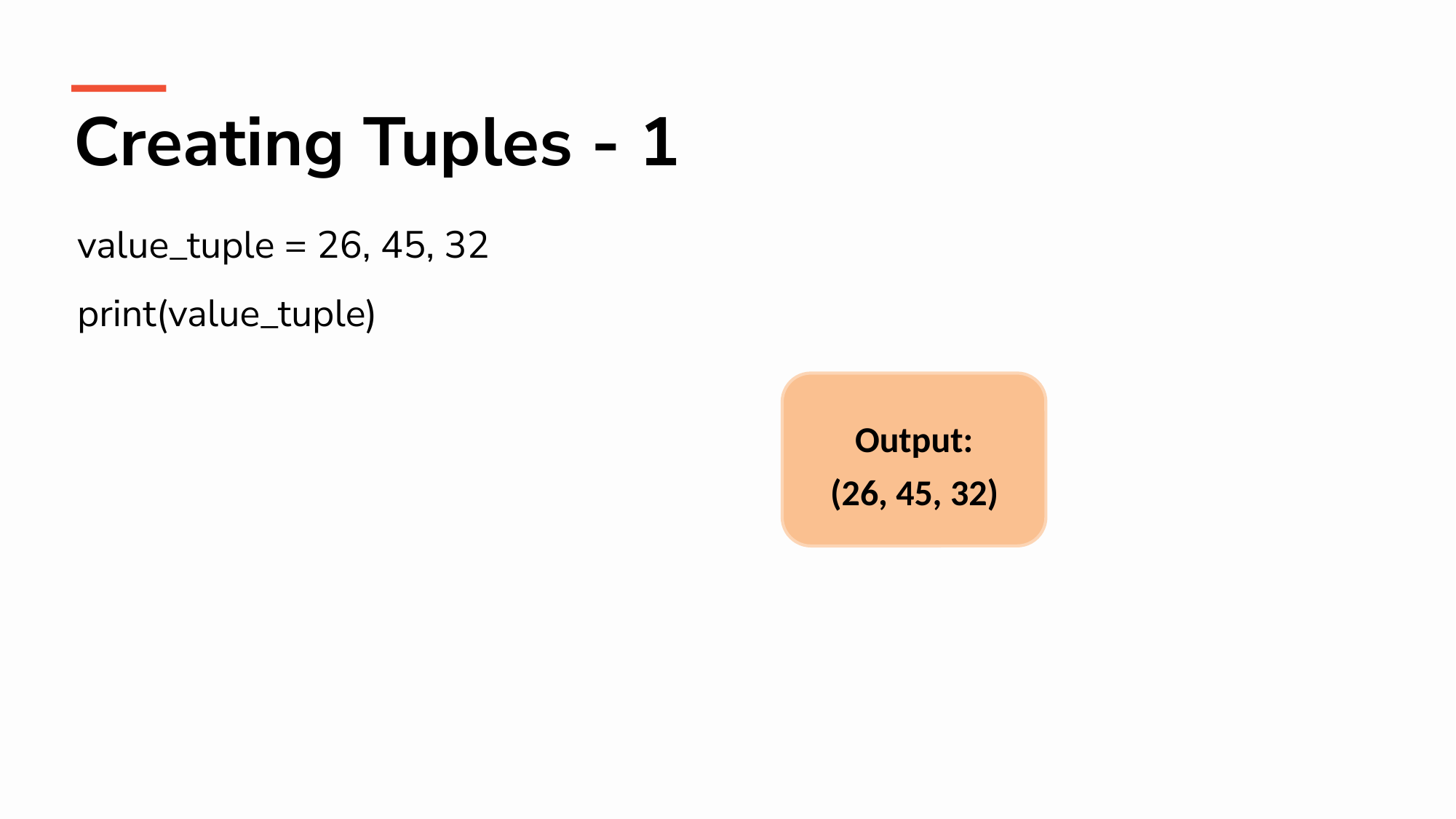

Creating Tuples - 1
value_tuple = 26, 45, 32
print(value_tuple)
Output:

(26, 45, 32)